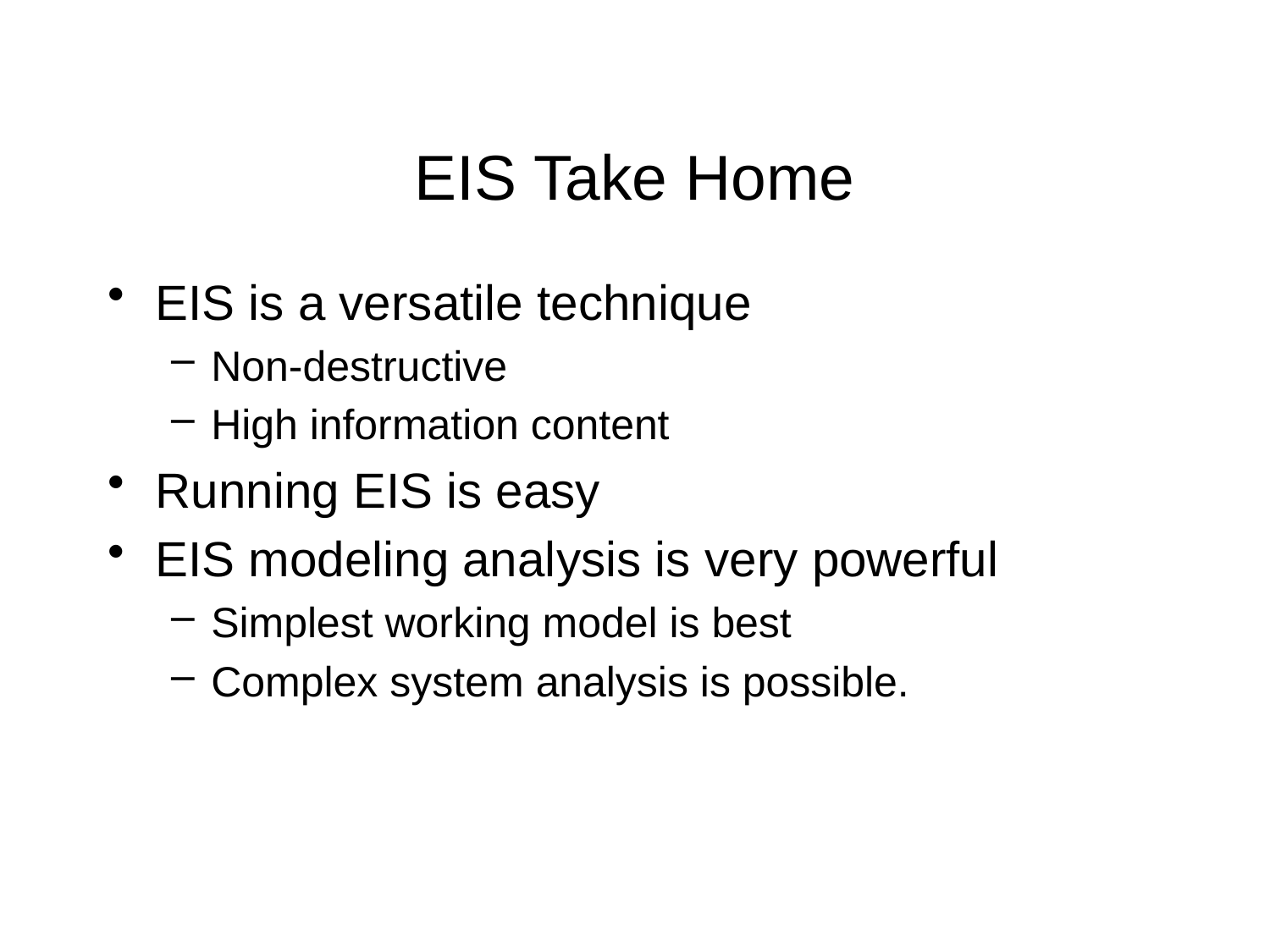

# EIS Take Home
EIS is a versatile technique
Non-destructive
High information content
Running EIS is easy
EIS modeling analysis is very powerful
Simplest working model is best
Complex system analysis is possible.